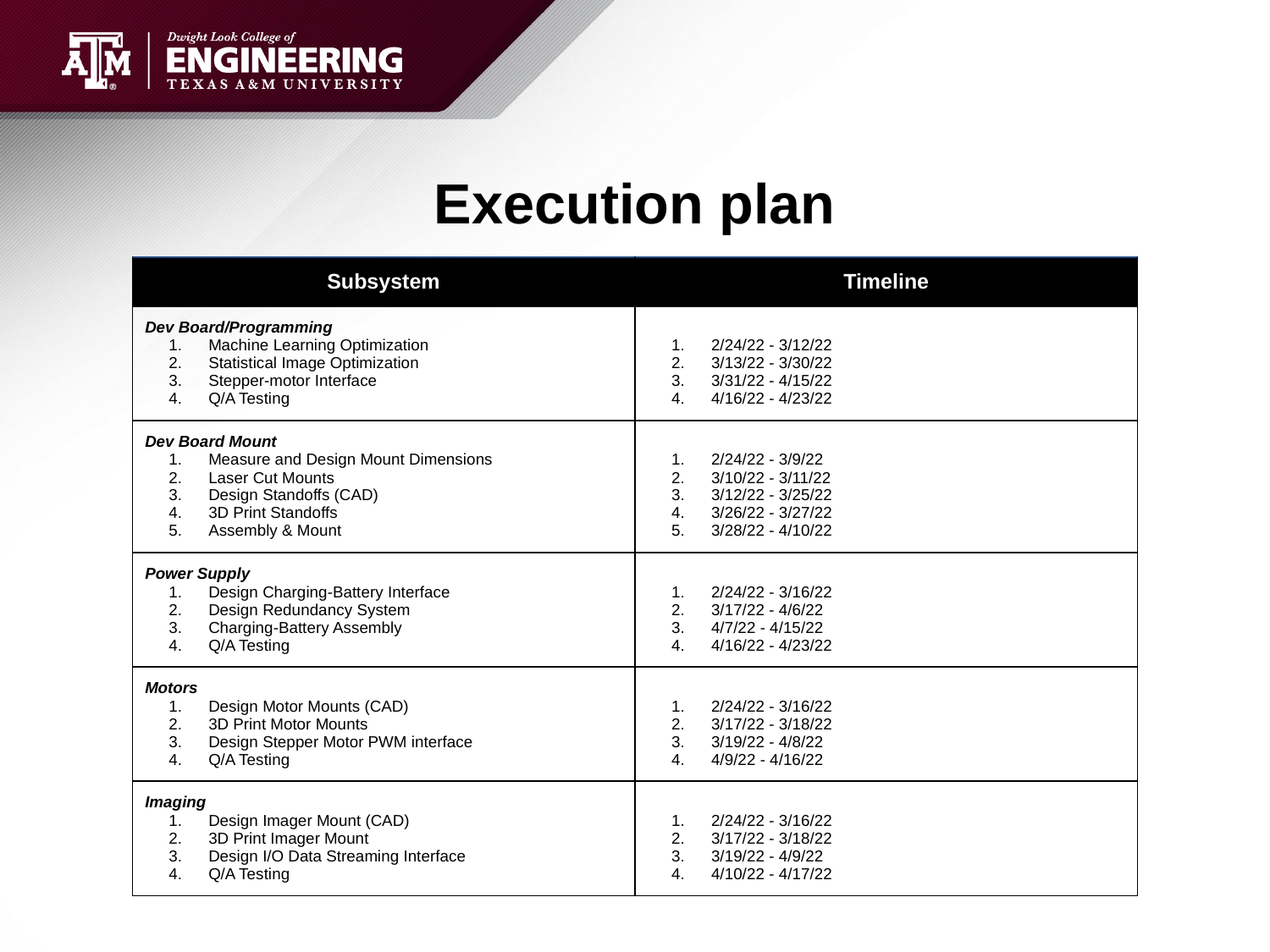

# Execution plan
| Subsystem | Timeline |
| --- | --- |
| Dev Board/Programming Machine Learning Optimization Statistical Image Optimization Stepper-motor Interface Q/A Testing | 2/24/22 - 3/12/22 3/13/22 - 3/30/22 3/31/22 - 4/15/22 4/16/22 - 4/23/22 |
| Dev Board Mount Measure and Design Mount Dimensions Laser Cut Mounts Design Standoffs (CAD) 3D Print Standoffs Assembly & Mount | 2/24/22 - 3/9/22 3/10/22 - 3/11/22 3/12/22 - 3/25/22 3/26/22 - 3/27/22 3/28/22 - 4/10/22 |
| Power Supply Design Charging-Battery Interface Design Redundancy System Charging-Battery Assembly Q/A Testing | 2/24/22 - 3/16/22 3/17/22 - 4/6/22 4/7/22 - 4/15/22 4/16/22 - 4/23/22 |
| Motors Design Motor Mounts (CAD) 3D Print Motor Mounts Design Stepper Motor PWM interface Q/A Testing | 2/24/22 - 3/16/22 3/17/22 - 3/18/22 3/19/22 - 4/8/22 4/9/22 - 4/16/22 |
| Imaging Design Imager Mount (CAD) 3D Print Imager Mount Design I/O Data Streaming Interface Q/A Testing | 2/24/22 - 3/16/22 3/17/22 - 3/18/22 3/19/22 - 4/9/22 4/10/22 - 4/17/22 |